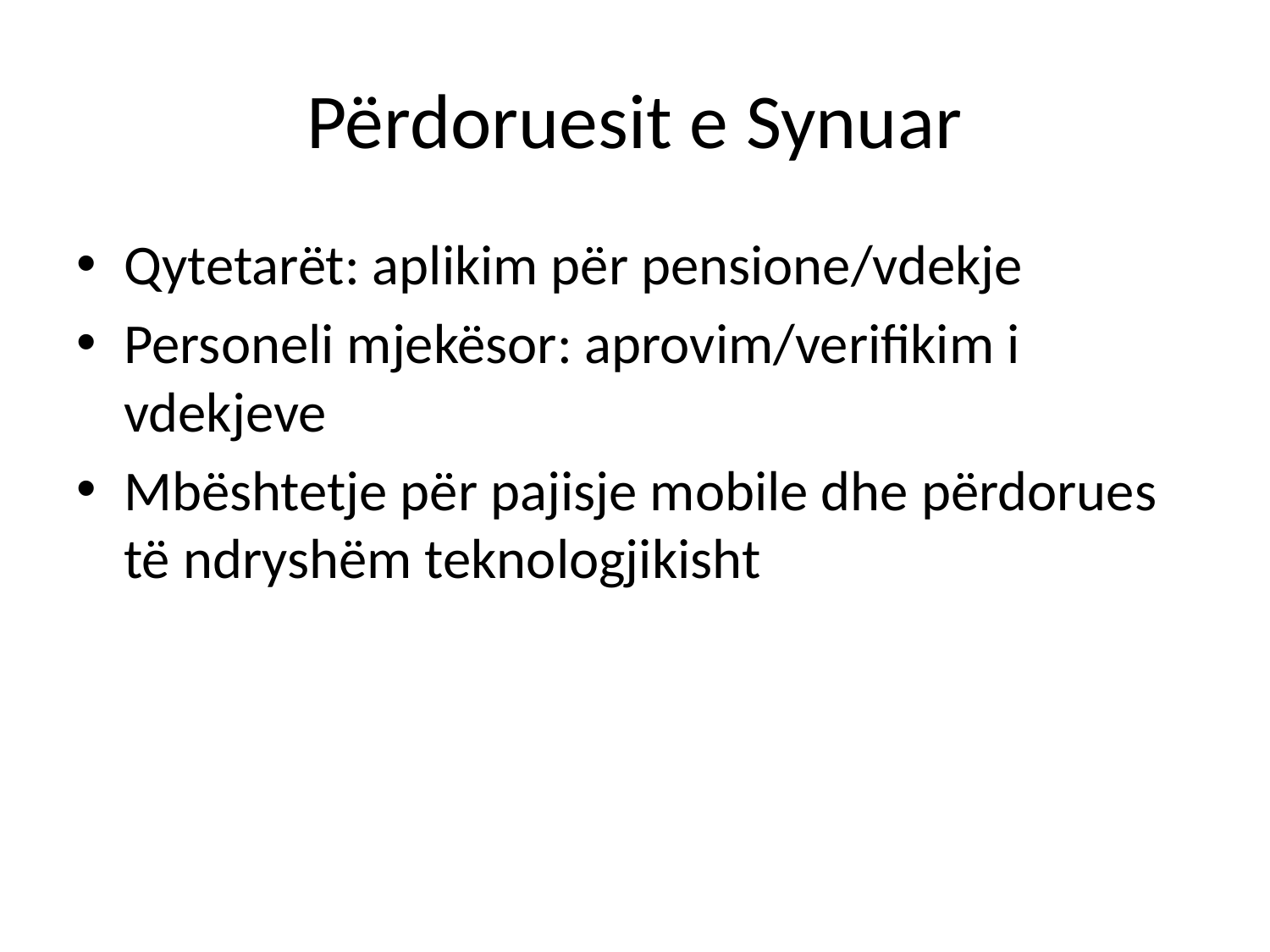

# Përdoruesit e Synuar
Qytetarët: aplikim për pensione/vdekje
Personeli mjekësor: aprovim/verifikim i vdekjeve
Mbështetje për pajisje mobile dhe përdorues të ndryshëm teknologjikisht